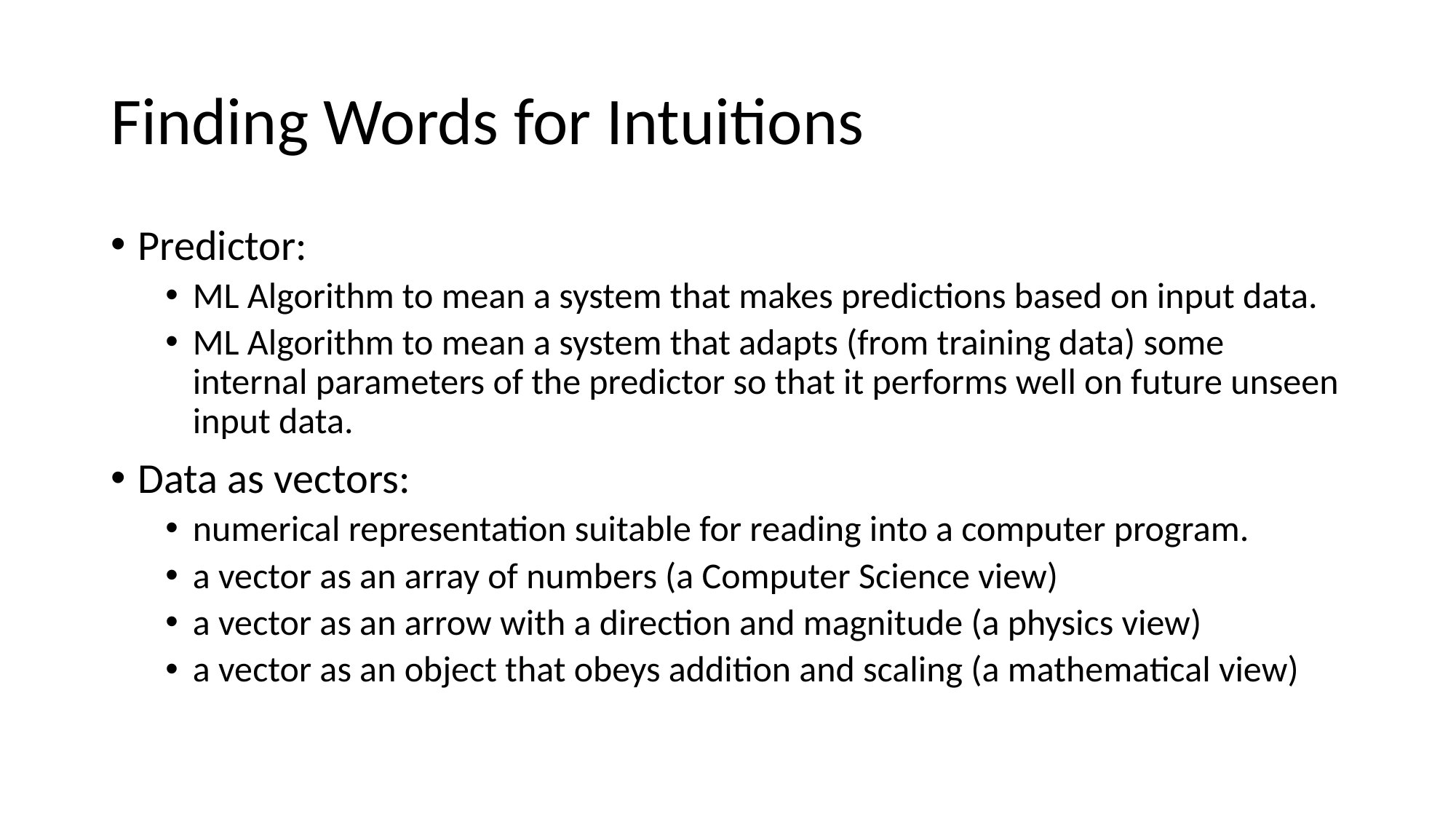

# Finding Words for Intuitions
Predictor:
ML Algorithm to mean a system that makes predictions based on input data.
ML Algorithm to mean a system that adapts (from training data) some internal parameters of the predictor so that it performs well on future unseen input data.
Data as vectors:
numerical representation suitable for reading into a computer program.
a vector as an array of numbers (a Computer Science view)
a vector as an arrow with a direction and magnitude (a physics view)
a vector as an object that obeys addition and scaling (a mathematical view)